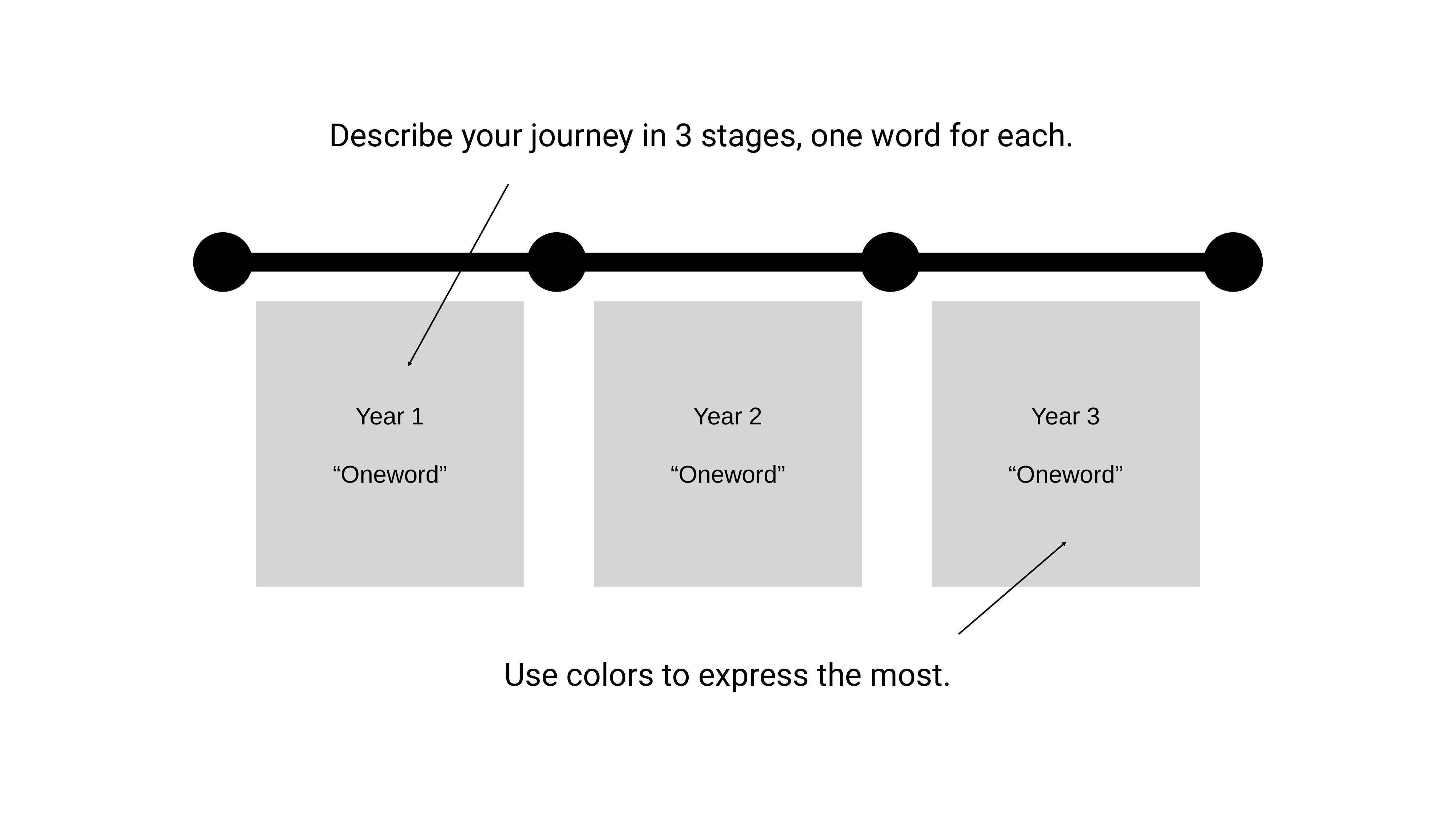

Describe your journey in 3 stages, one word for each.

Year 1

“Oneword”
Year 2

“Oneword”
Year 3

“Oneword”

Use colors to express the most.